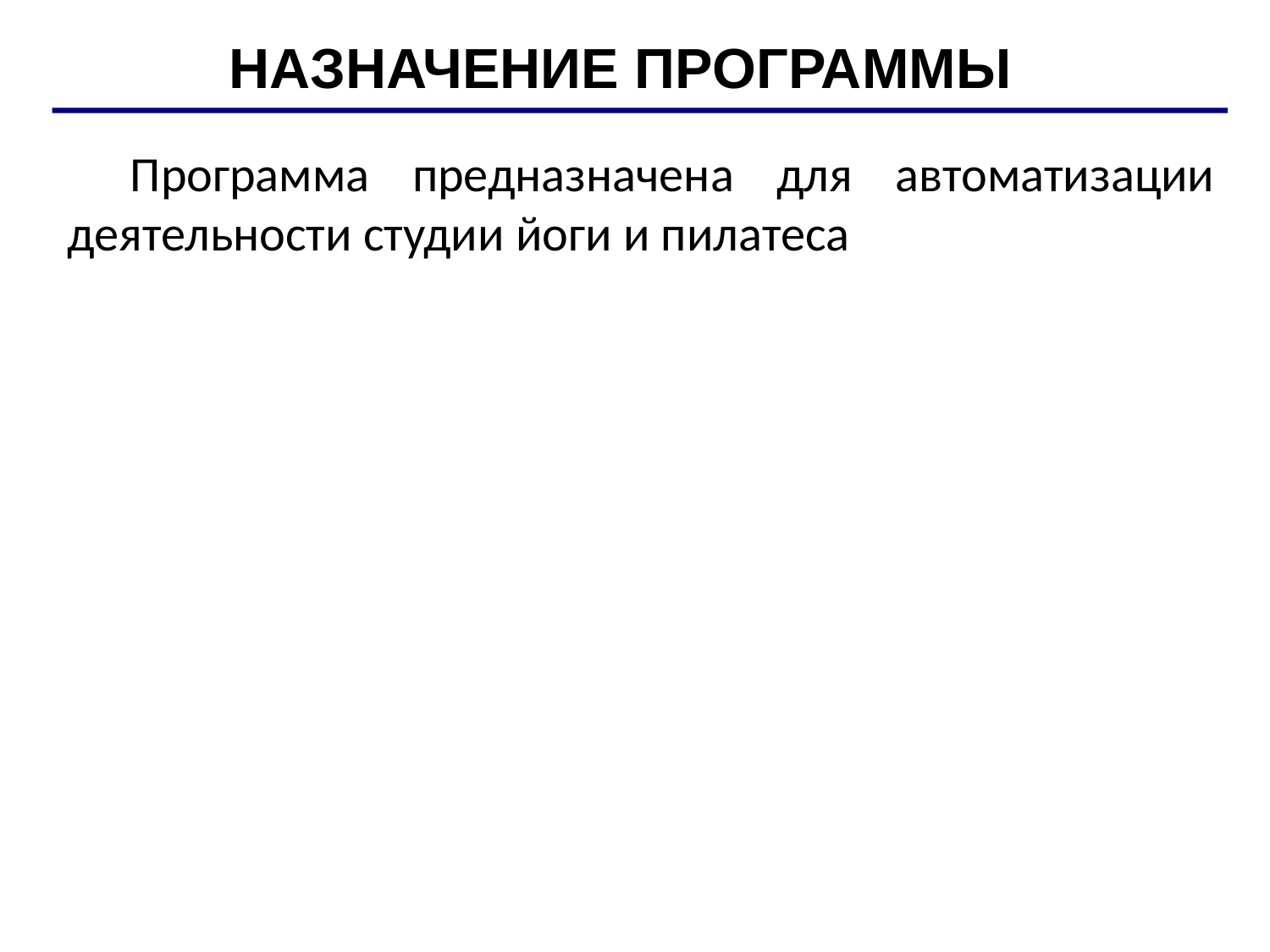

НАЗНАЧЕНИЕ ПРОГРАММЫ

Программа предназначена для автоматизации деятельности студии йоги и пилатеса